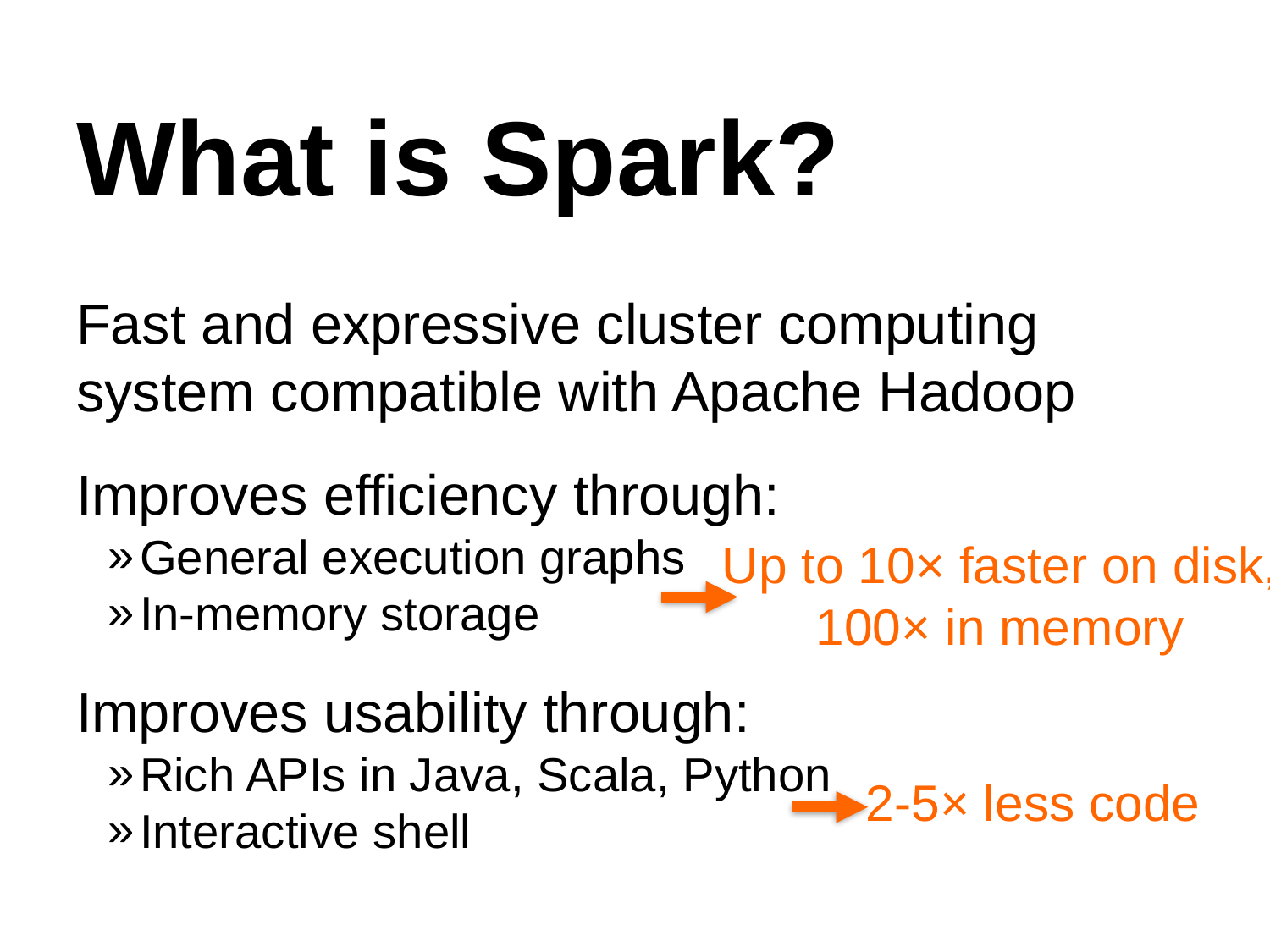

# What is Spark?
Fast and expressive cluster computing system compatible with Apache Hadoop
Improves efficiency through:
General execution graphs
In-memory storage
Improves usability through:
Rich APIs in Java, Scala, Python
Interactive shell
Up to 10× faster on disk,
100× in memory
2-5× less code